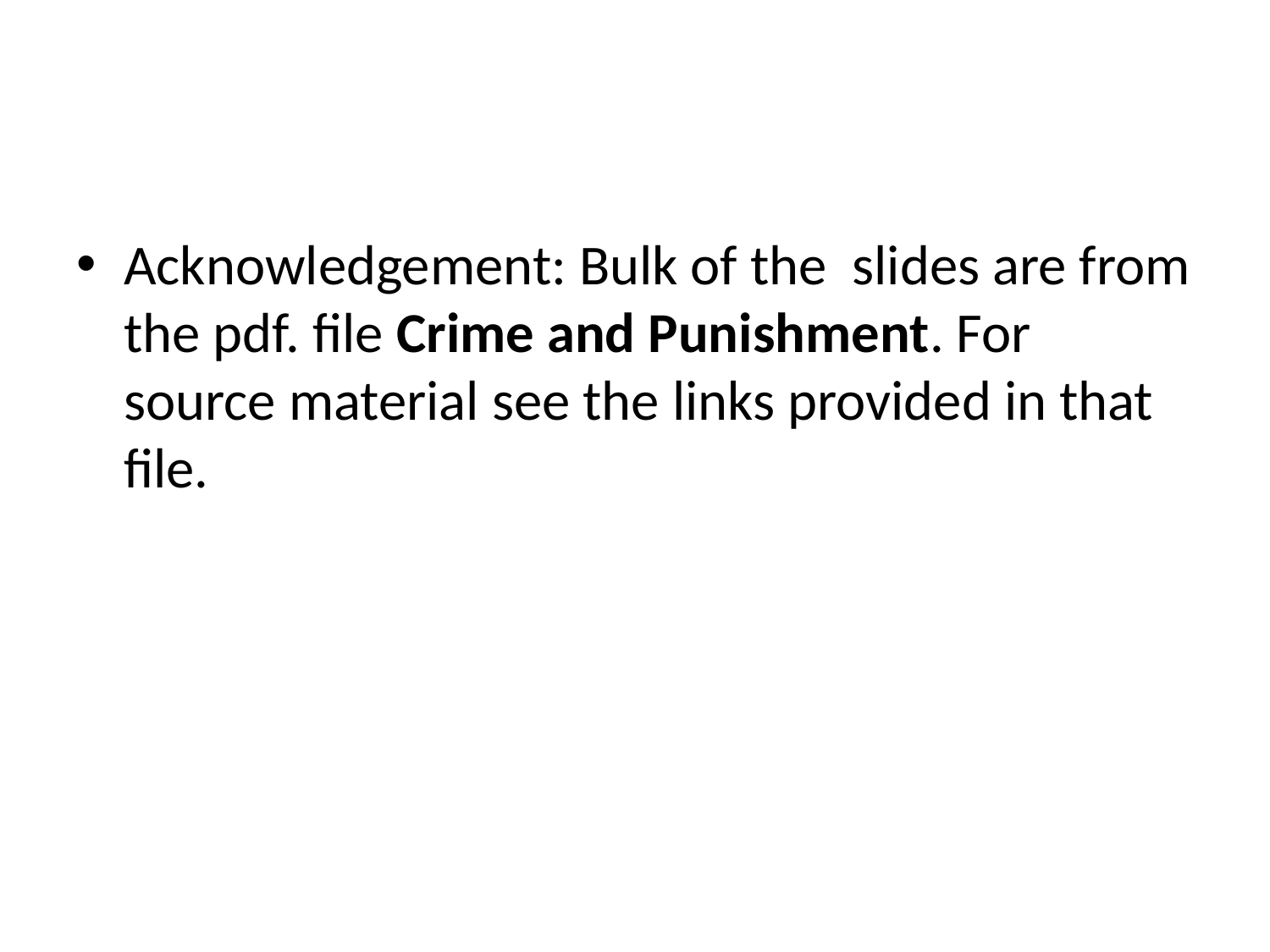

#
Acknowledgement: Bulk of the  slides are from the pdf. file Crime and Punishment. For source material see the links provided in that file.